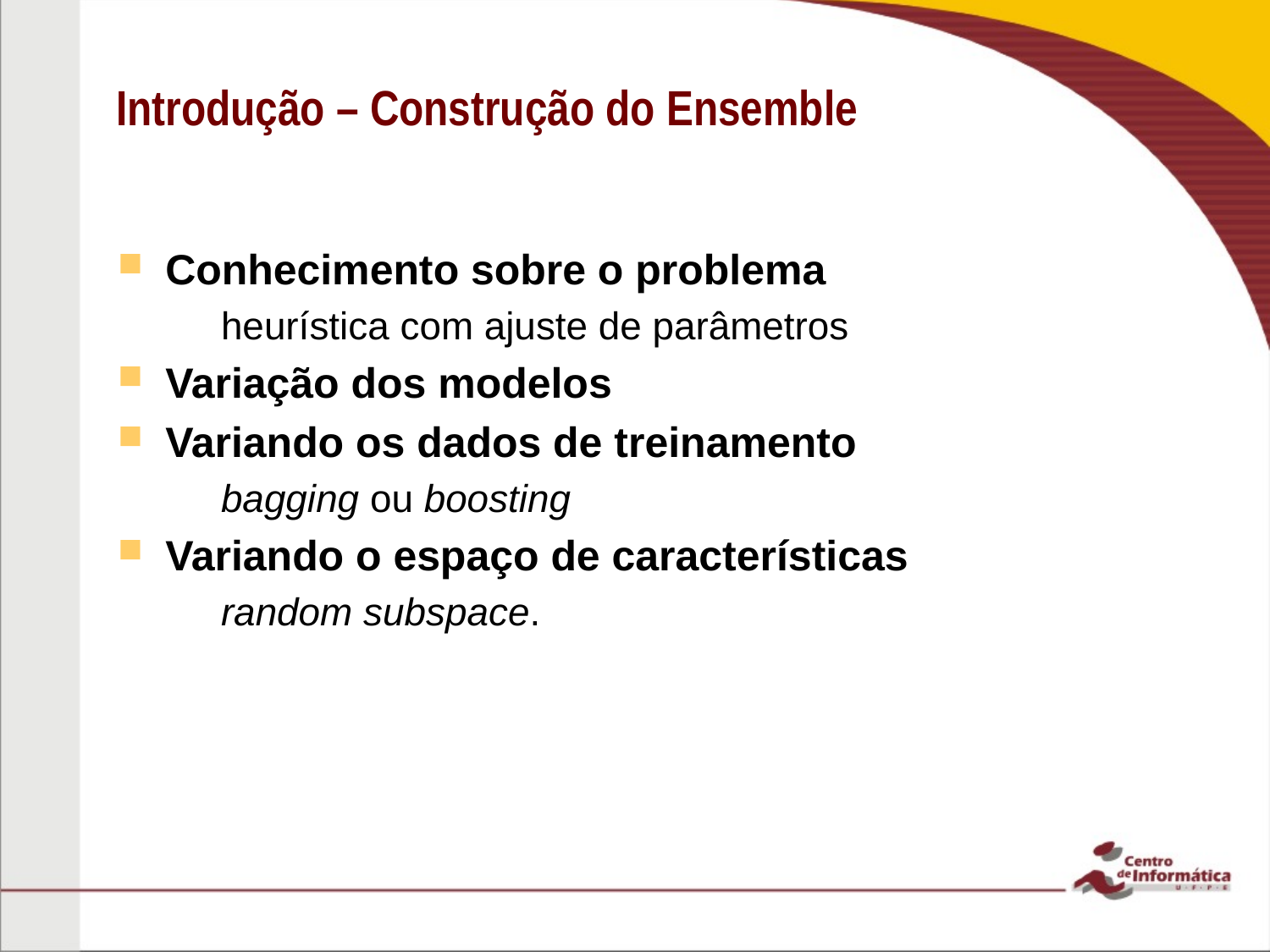

# Introdução – Construção do Ensemble
Conhecimento sobre o problema
heurística com ajuste de parâmetros
Variação dos modelos
Variando os dados de treinamento
bagging ou boosting
Variando o espaço de características
random subspace.